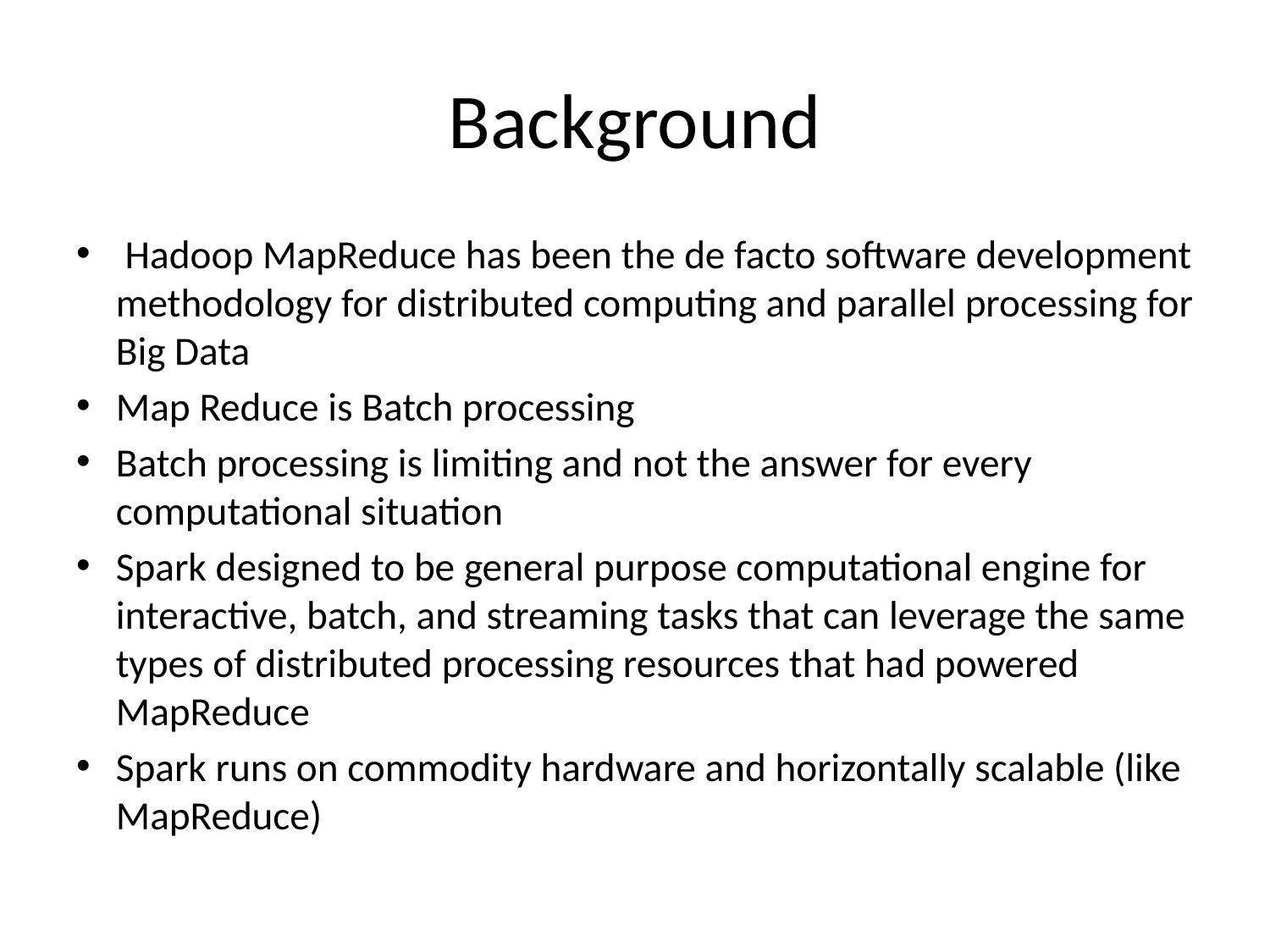

# Background
 Hadoop MapReduce has been the de facto software development methodology for distributed computing and parallel processing for Big Data
Map Reduce is Batch processing
Batch processing is limiting and not the answer for every computational situation
Spark designed to be general purpose computational engine for interactive, batch, and streaming tasks that can leverage the same types of distributed processing resources that had powered MapReduce
Spark runs on commodity hardware and horizontally scalable (like MapReduce)